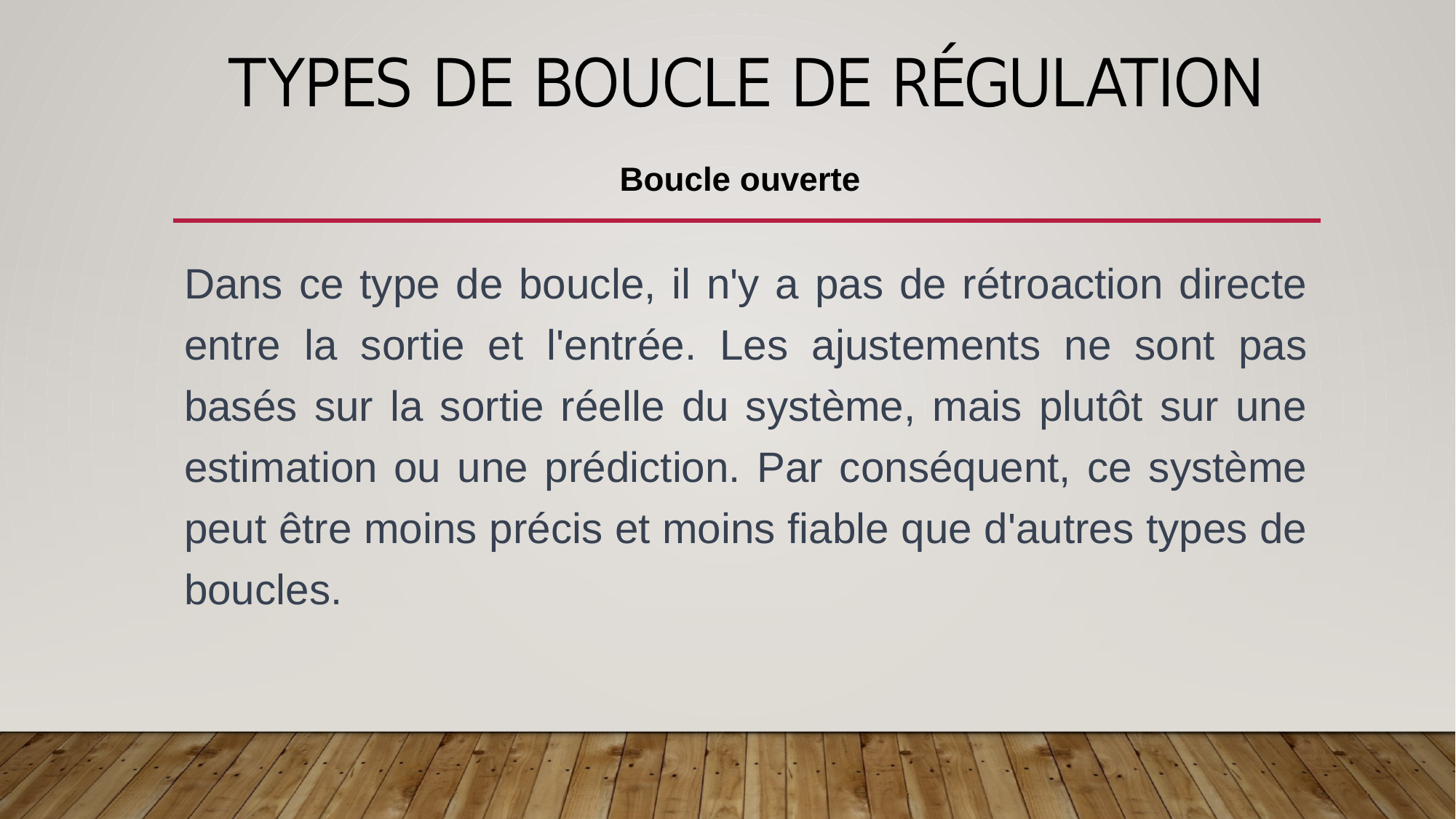

# Types de Boucle de régulation
Boucle ouverte
Dans ce type de boucle, il n'y a pas de rétroaction directe entre la sortie et l'entrée. Les ajustements ne sont pas basés sur la sortie réelle du système, mais plutôt sur une estimation ou une prédiction. Par conséquent, ce système peut être moins précis et moins fiable que d'autres types de boucles.